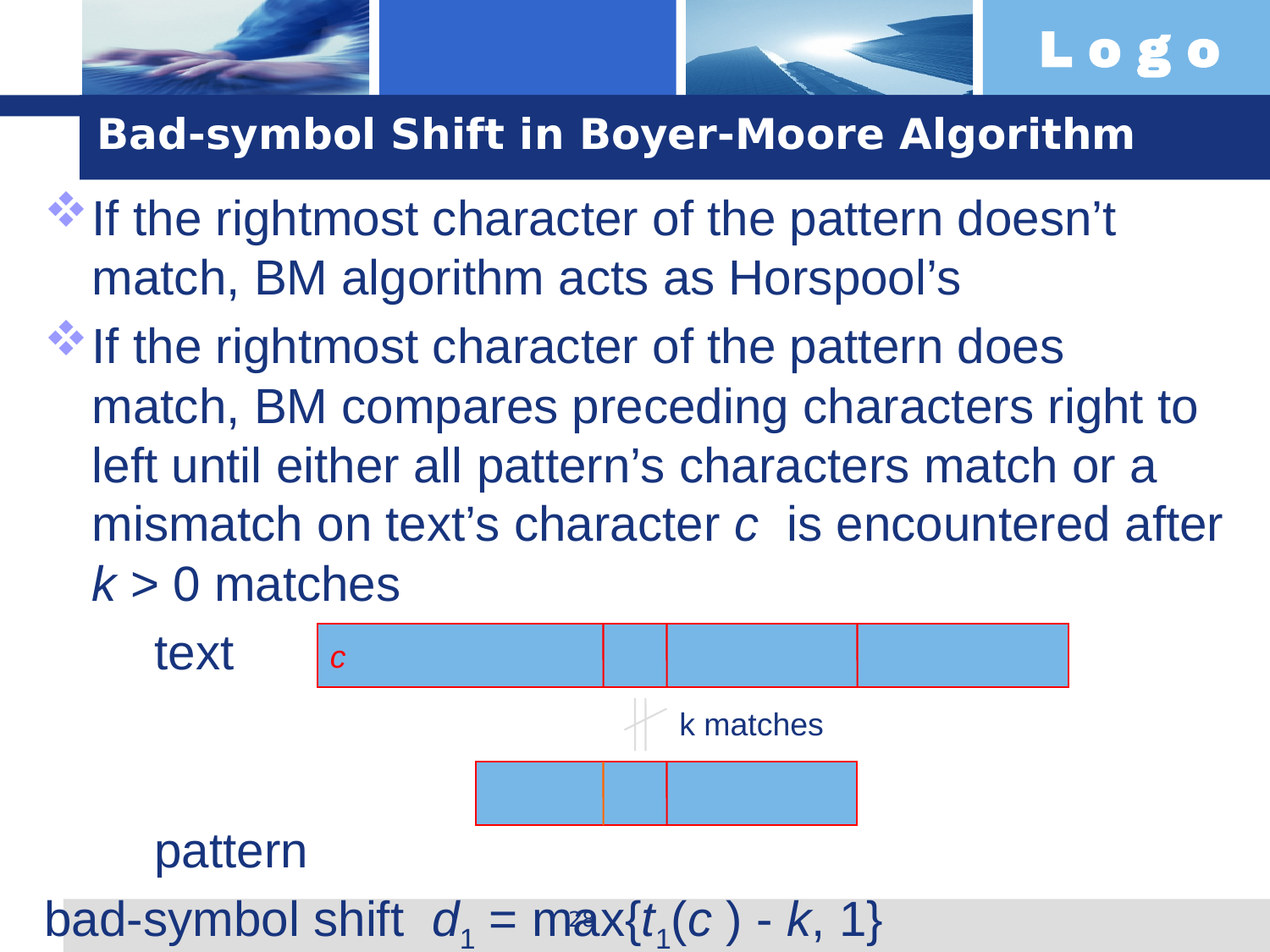

# Bad-symbol Shift in Boyer-Moore Algorithm
If the rightmost character of the pattern doesn’t match, BM algorithm acts as Horspool’s
If the rightmost character of the pattern does match, BM compares preceding characters right to left until either all pattern’s characters match or a mismatch on text’s character c  is encountered after k > 0 matches
        text

        pattern
bad-symbol shift  d1 = max{t1(c ) - k, 1}
c

k matches

28